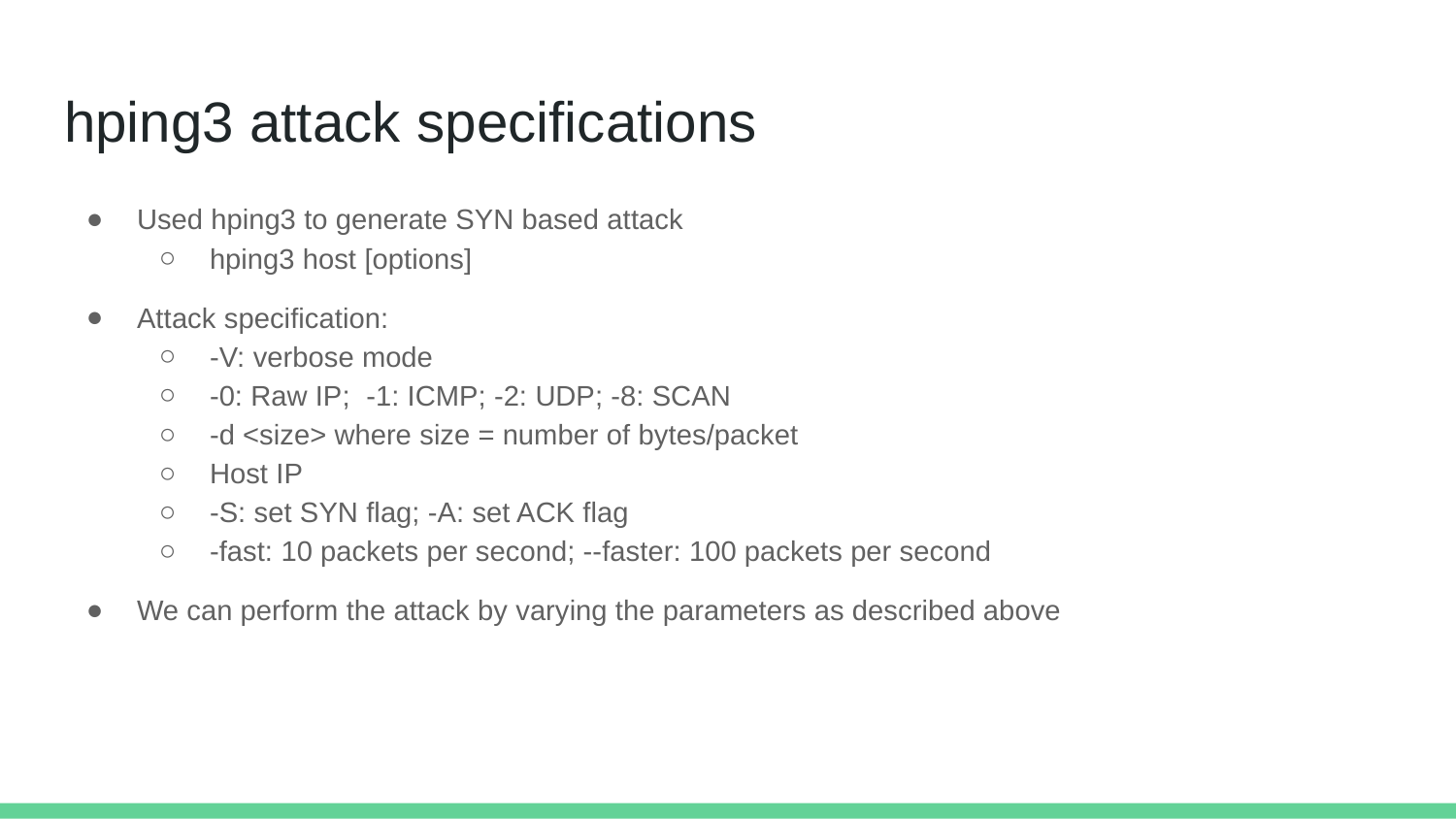

# hping3 attack specifications
Used hping3 to generate SYN based attack
hping3 host [options]
Attack specification:
-V: verbose mode
-0: Raw IP;  -1: ICMP; -2: UDP; -8: SCAN
-d <size> where size = number of bytes/packet
Host IP
-S: set SYN flag; -A: set ACK flag
-fast: 10 packets per second; --faster: 100 packets per second
We can perform the attack by varying the parameters as described above